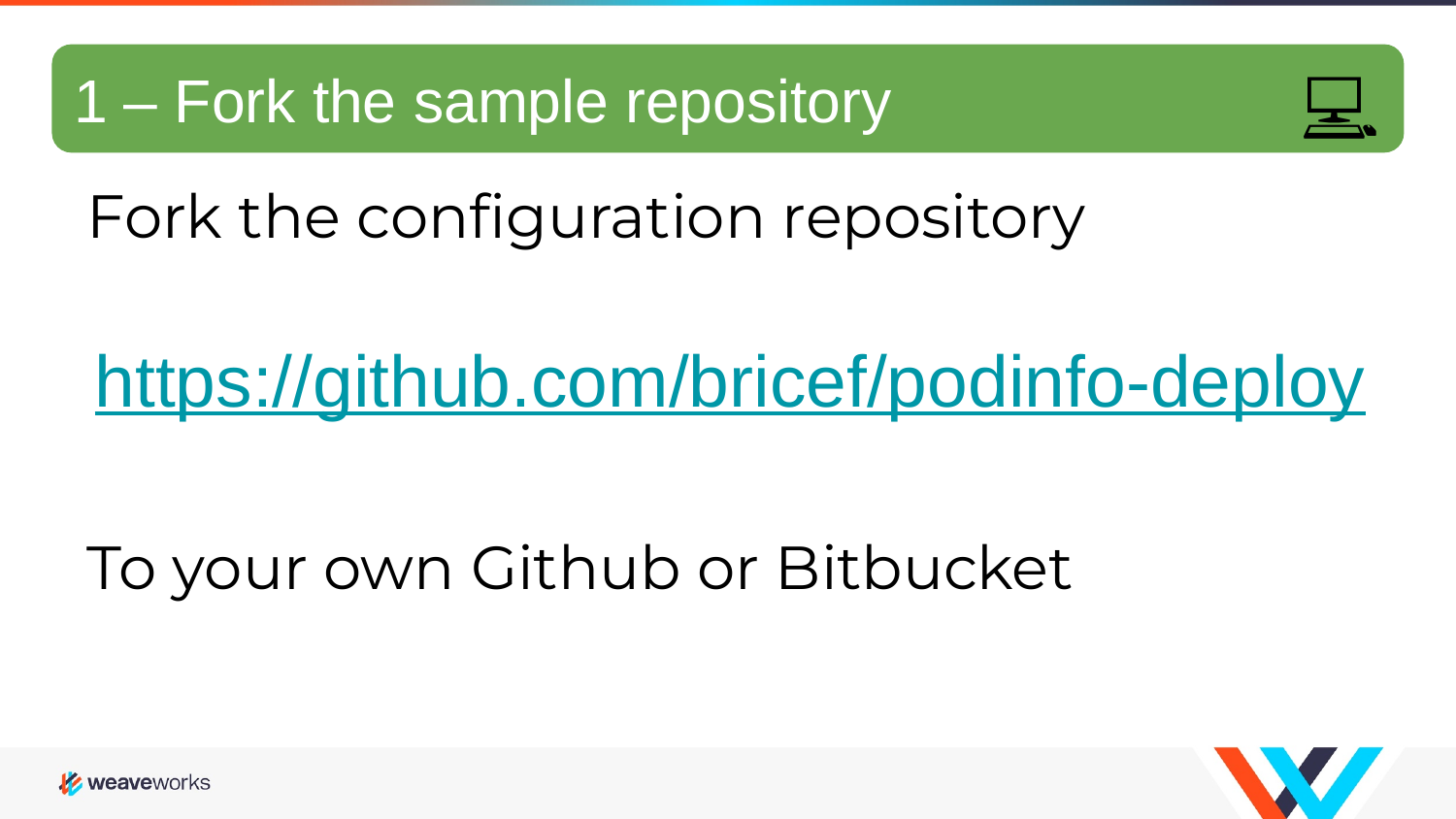

💻
1 – Fork the sample repository
# GitOps hands-on 4/10
Fork the configuration repository

https://github.com/bricef/podinfo-deploy

To your own Github or Bitbucket